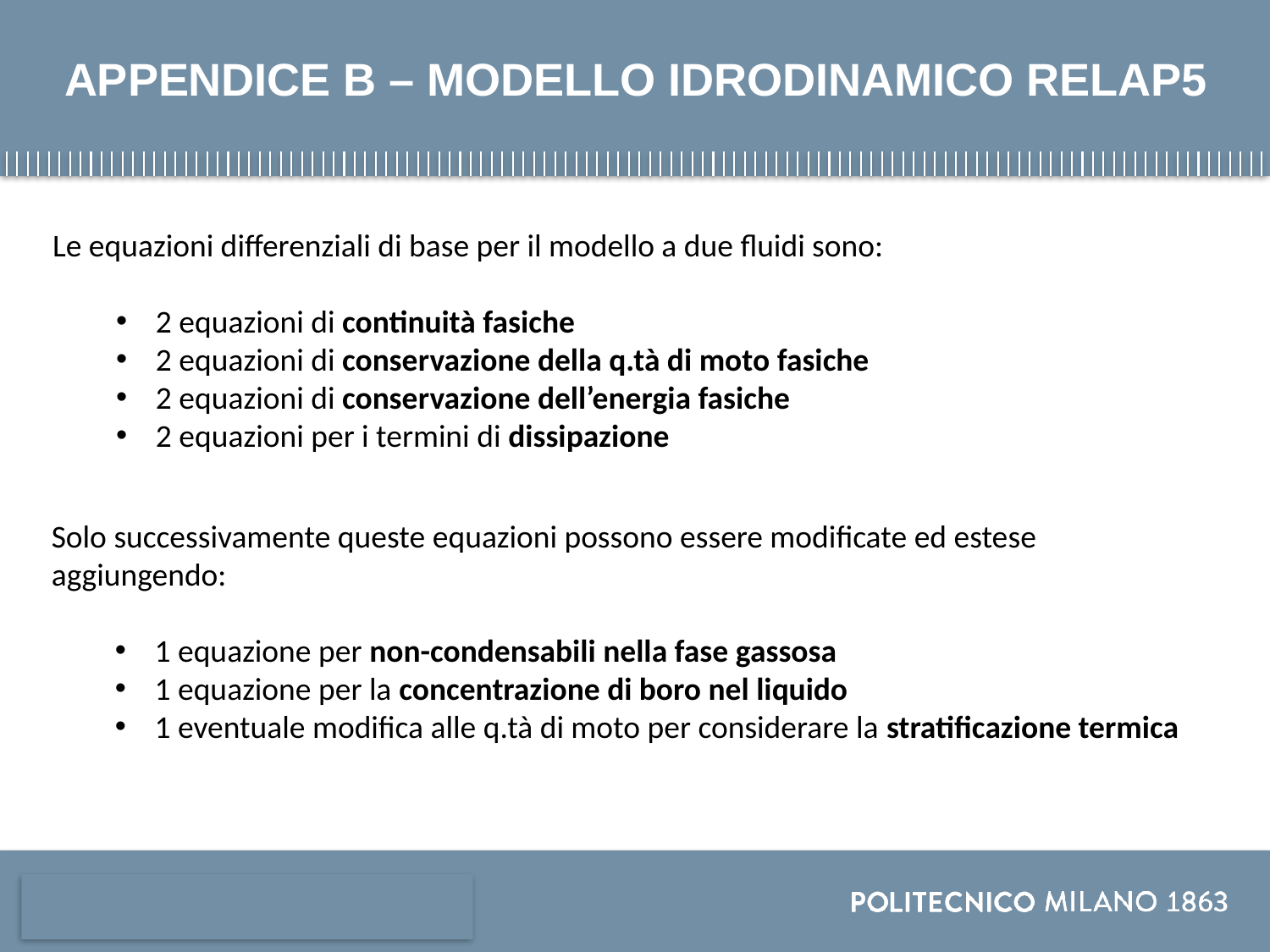

# APPENDICE B – MODELLO IDRODINAMICO RELAP5
Le equazioni differenziali di base per il modello a due fluidi sono:

2 equazioni di continuità fasiche
2 equazioni di conservazione della q.tà di moto fasiche
2 equazioni di conservazione dell’energia fasiche
2 equazioni per i termini di dissipazione
Solo successivamente queste equazioni possono essere modificate ed estese aggiungendo:

1 equazione per non-condensabili nella fase gassosa
1 equazione per la concentrazione di boro nel liquido
1 eventuale modifica alle q.tà di moto per considerare la stratificazione termica